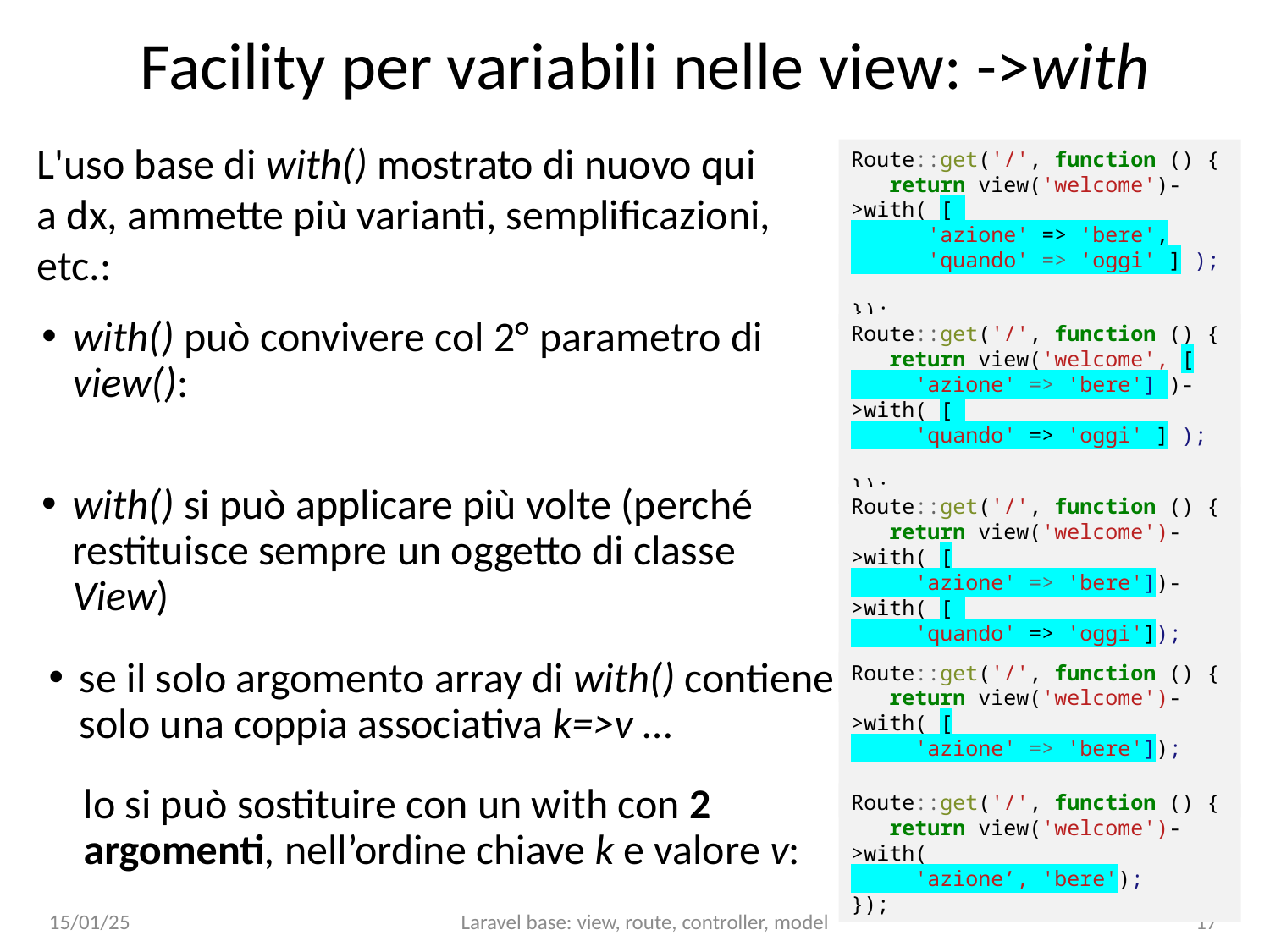

# Facility per variabili nelle view: ->with
L'uso base di with() mostrato di nuovo qui a dx, ammette più varianti, semplificazioni, etc.:
Route::get('/', function () {
   return view('welcome')->with( [
      'azione' => 'bere',
      'quando' => 'oggi' ] );
});
with() può convivere col 2° parametro di view():
Route::get('/', function () {
   return view('welcome', [
     'azione' => 'bere'] )->with( [
     'quando' => 'oggi' ] );
});
with() si può applicare più volte (perché restituisce sempre un oggetto di classe View)
Route::get('/', function () {
   return view('welcome')->with( [
     'azione' => 'bere'])->with( [
     'quando' => 'oggi']);
});
se il solo argomento array di with() contiene solo una coppia associativa k=>v …
Route::get('/', function () {
   return view('welcome')->with( [
     'azione' => 'bere']);
});
lo si può sostituire con un with con 2 argomenti, nell’ordine chiave k e valore v:
Route::get('/', function () {
   return view('welcome')->with(
     'azione’, 'bere');
});
15/01/25
Laravel base: view, route, controller, model
17